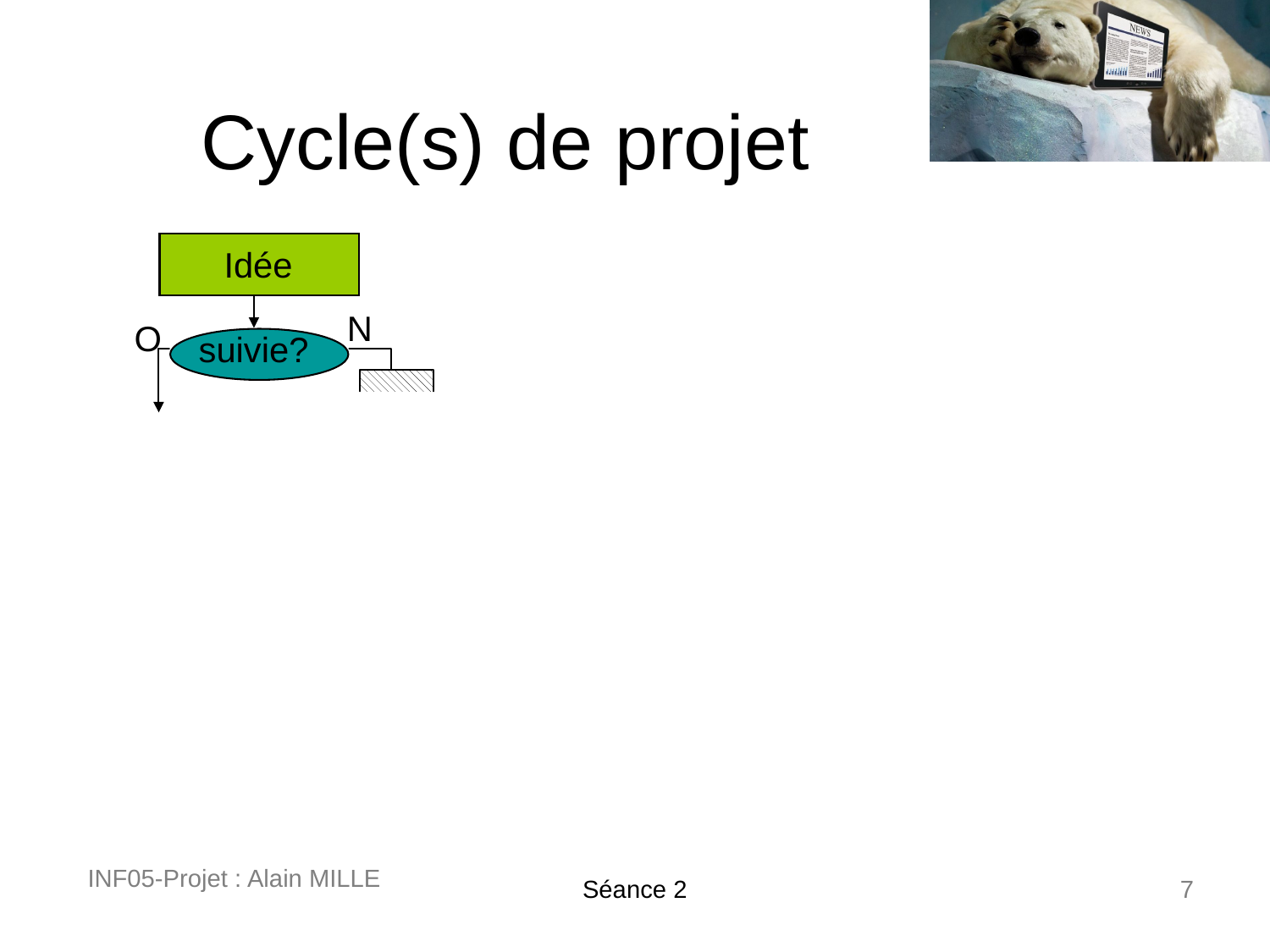

Cycle(s) de projet

Idée

N
O
suivie?

INF05-Projet : Alain MILLE
Séance 2
7